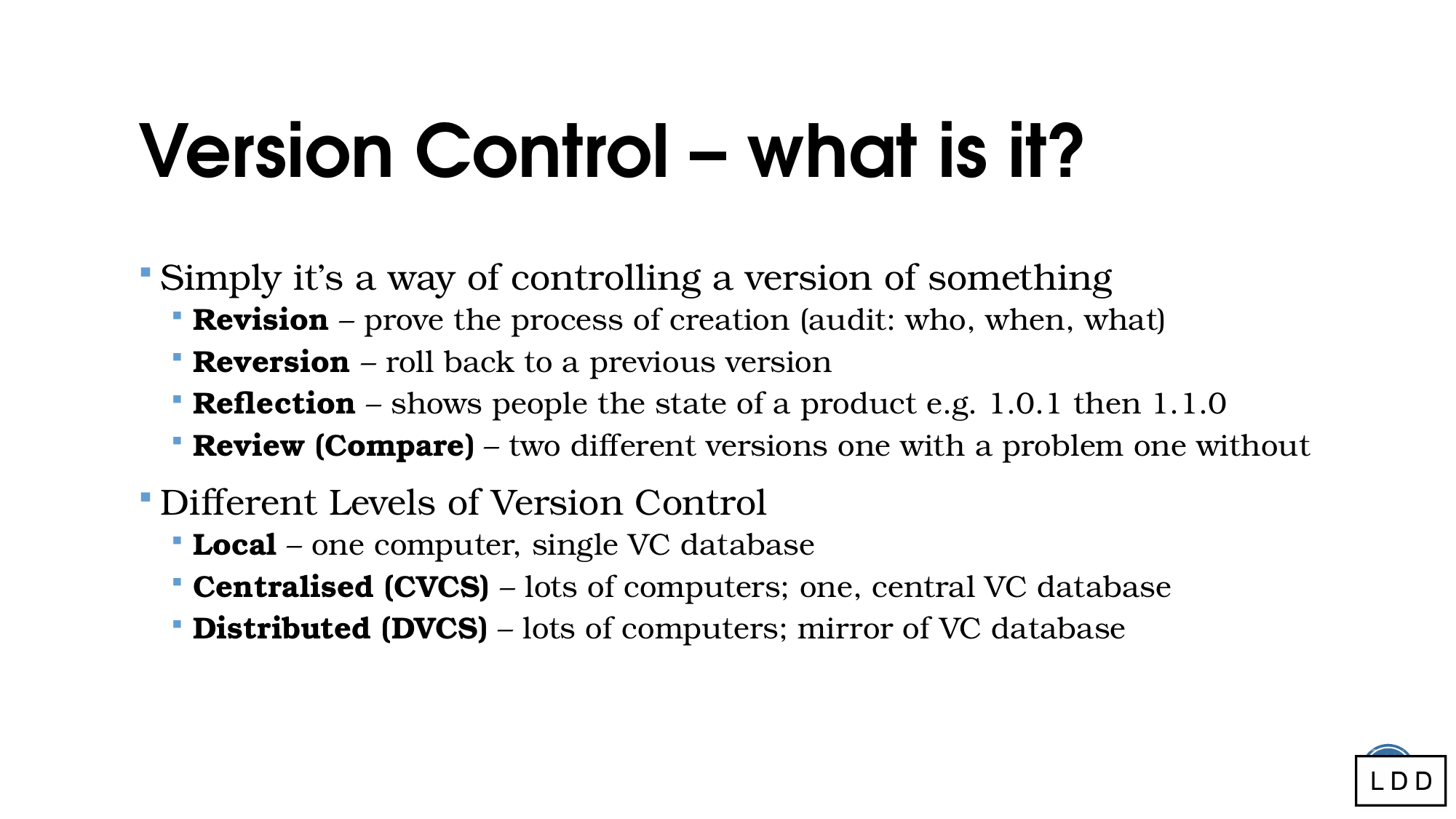

# Version Control – what is it?
Simply it’s a way of controlling a version of something
Revision – prove the process of creation (audit: who, when, what)
Reversion – roll back to a previous version
Reflection – shows people the state of a product e.g. 1.0.1 then 1.1.0
Review (Compare) – two different versions one with a problem one without
Different Levels of Version Control
Local – one computer, single VC database
Centralised (CVCS) – lots of computers; one, central VC database
Distributed (DVCS) – lots of computers; mirror of VC database